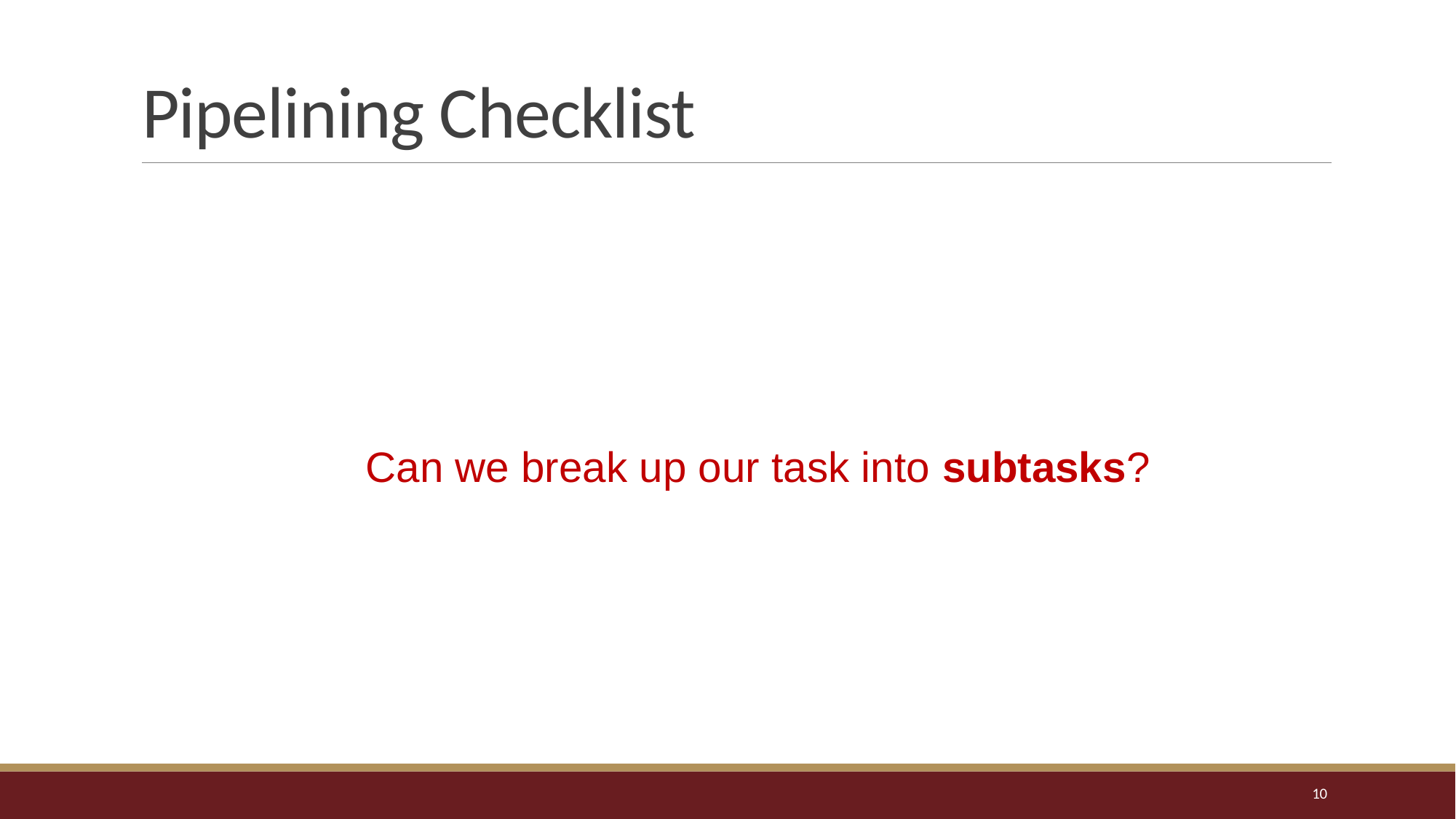

# Pipelining Checklist

Can we break up our task into subtasks?

10